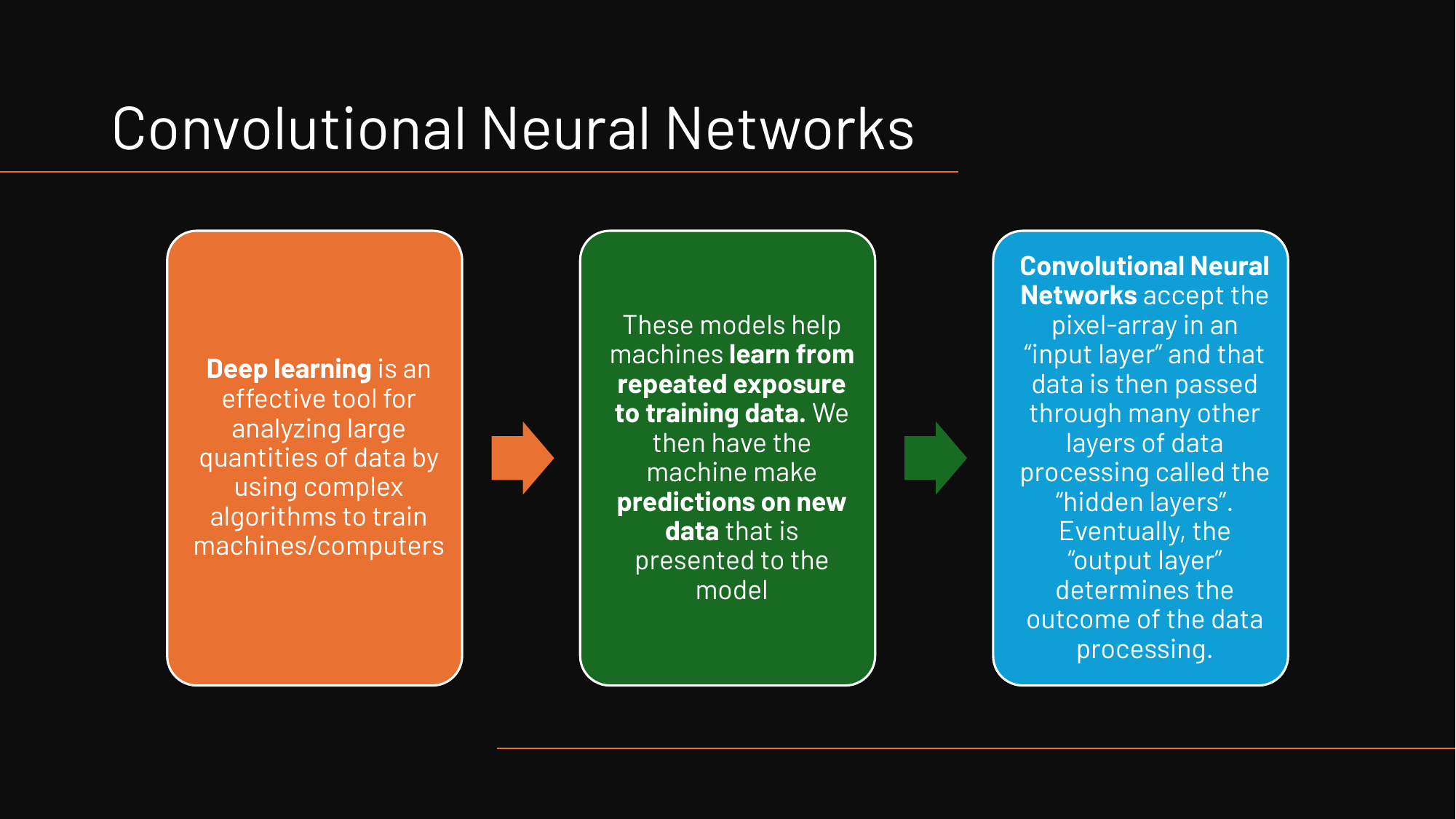

# Convolutional Neural Networks
Deep learning is an effective tool for analyzing large quantities of data by using complex algorithms to train machines/computers

These models help machines learn from repeated exposure to training data. We then have the machine make predictions on new data that is presented to the model

Convolutional Neural Networks accept the pixel-array in an “input layer” and that data is then passed through many other layers of data processing called the “hidden layers”. Eventually, the “output layer” determines the outcome of the data processing.